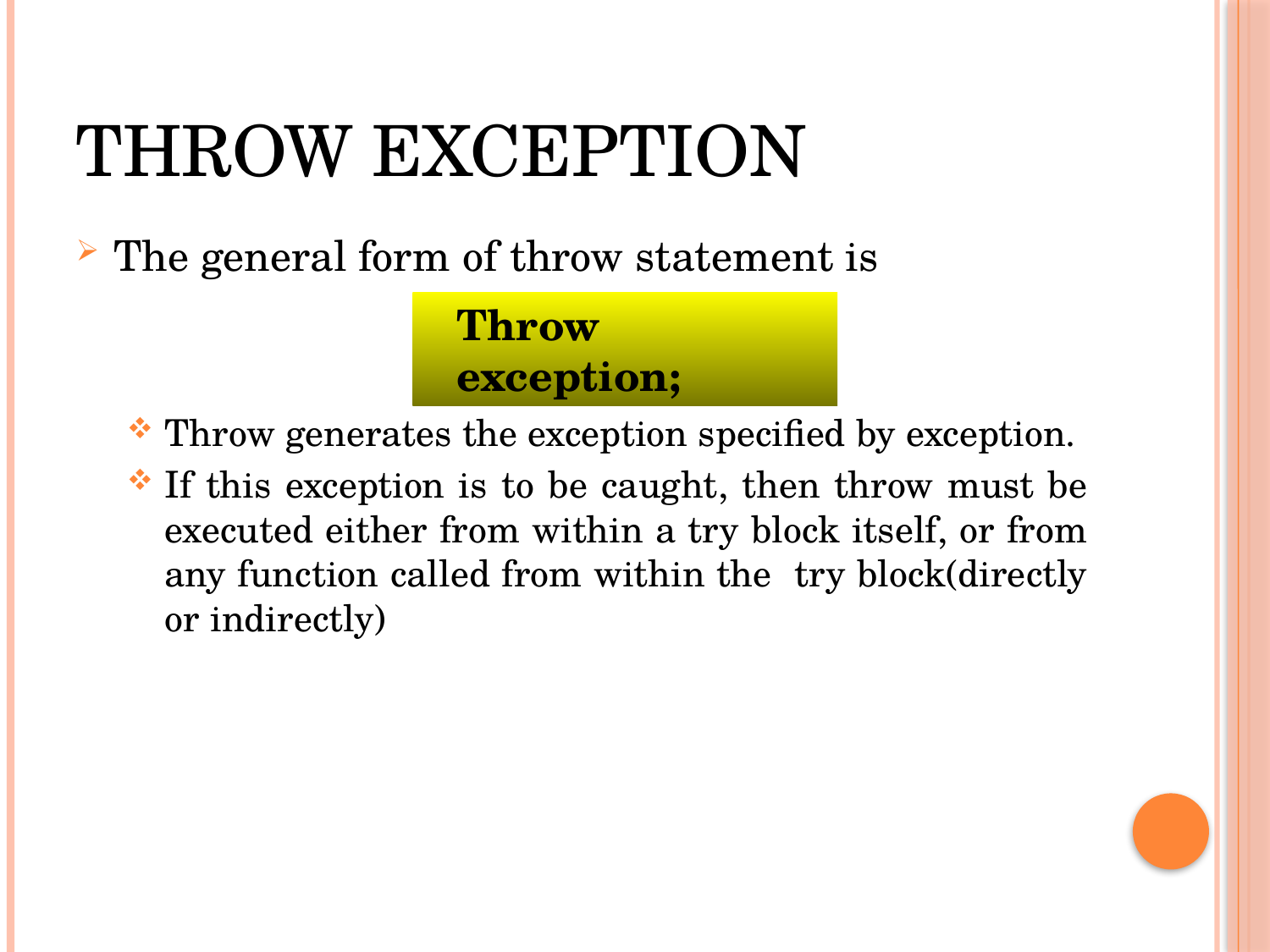

# Throw exception
The general form of throw statement is

Throw generates the exception specified by exception.
If this exception is to be caught, then throw must be executed either from within a try block itself, or from any function called from within the  try block(directly or indirectly)
Throw exception;